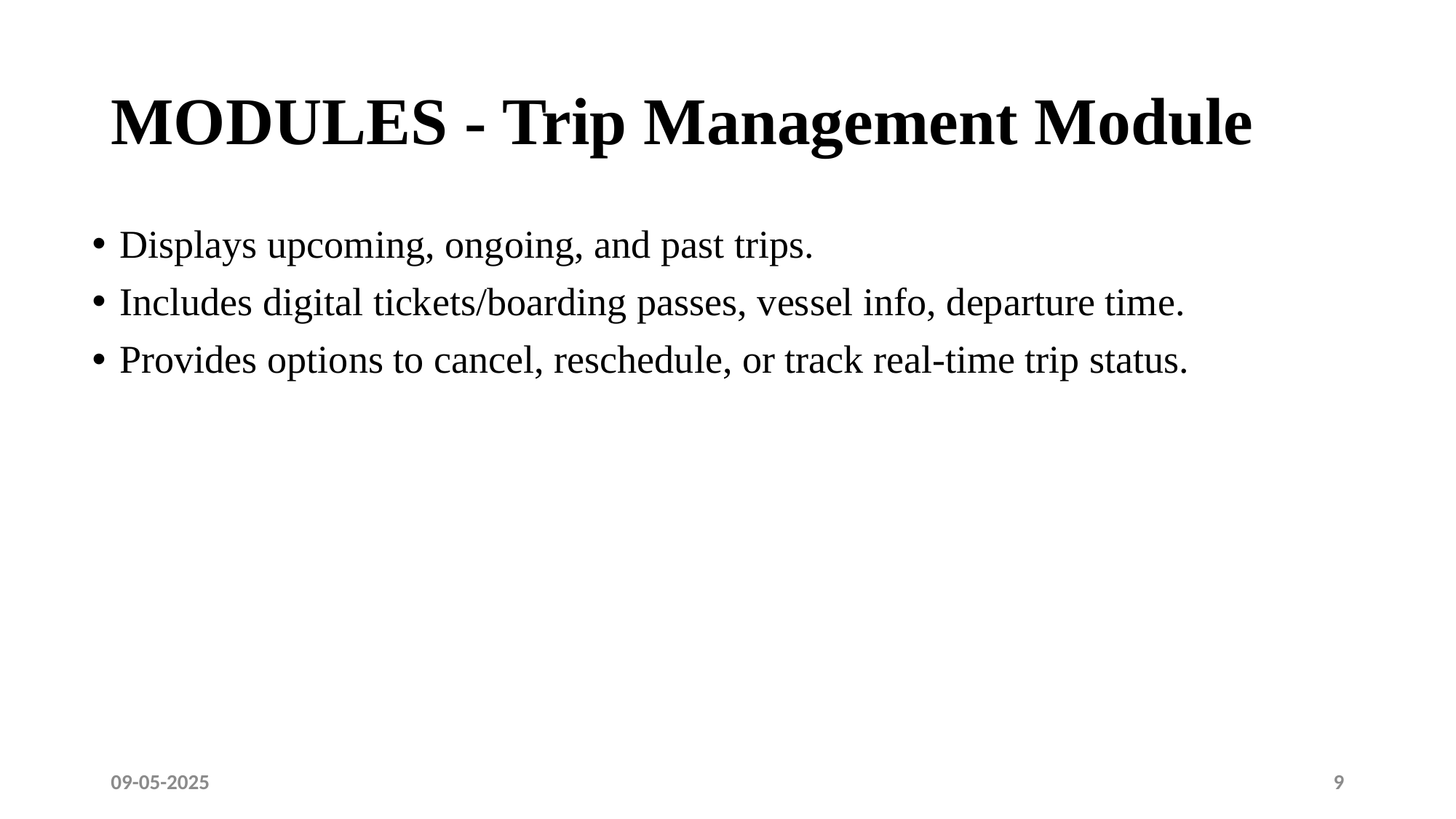

# MODULES - Trip Management Module
Displays upcoming, ongoing, and past trips.
Includes digital tickets/boarding passes, vessel info, departure time.
Provides options to cancel, reschedule, or track real-time trip status.
09-05-2025
9